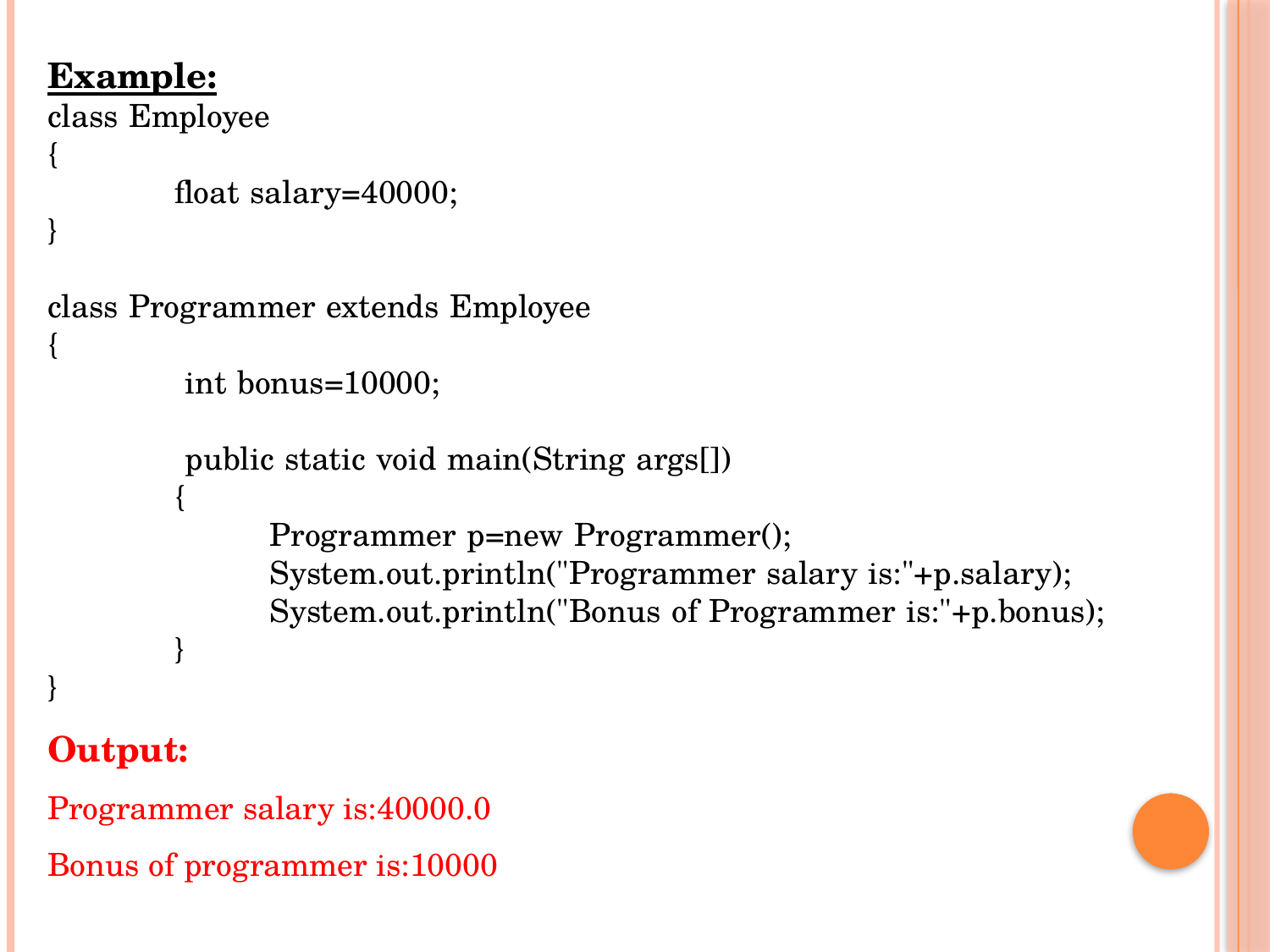

Example:
class Employee
{
 	float salary=40000;
}

class Programmer extends Employee
{
	 int bonus=10000;

	 public static void main(String args[])
	{
   Programmer p=new Programmer();
   System.out.println("Programmer salary is:"+p.salary);
   System.out.println("Bonus of Programmer is:"+p.bonus);
	}
}
Output:
Programmer salary is:40000.0
Bonus of programmer is:10000